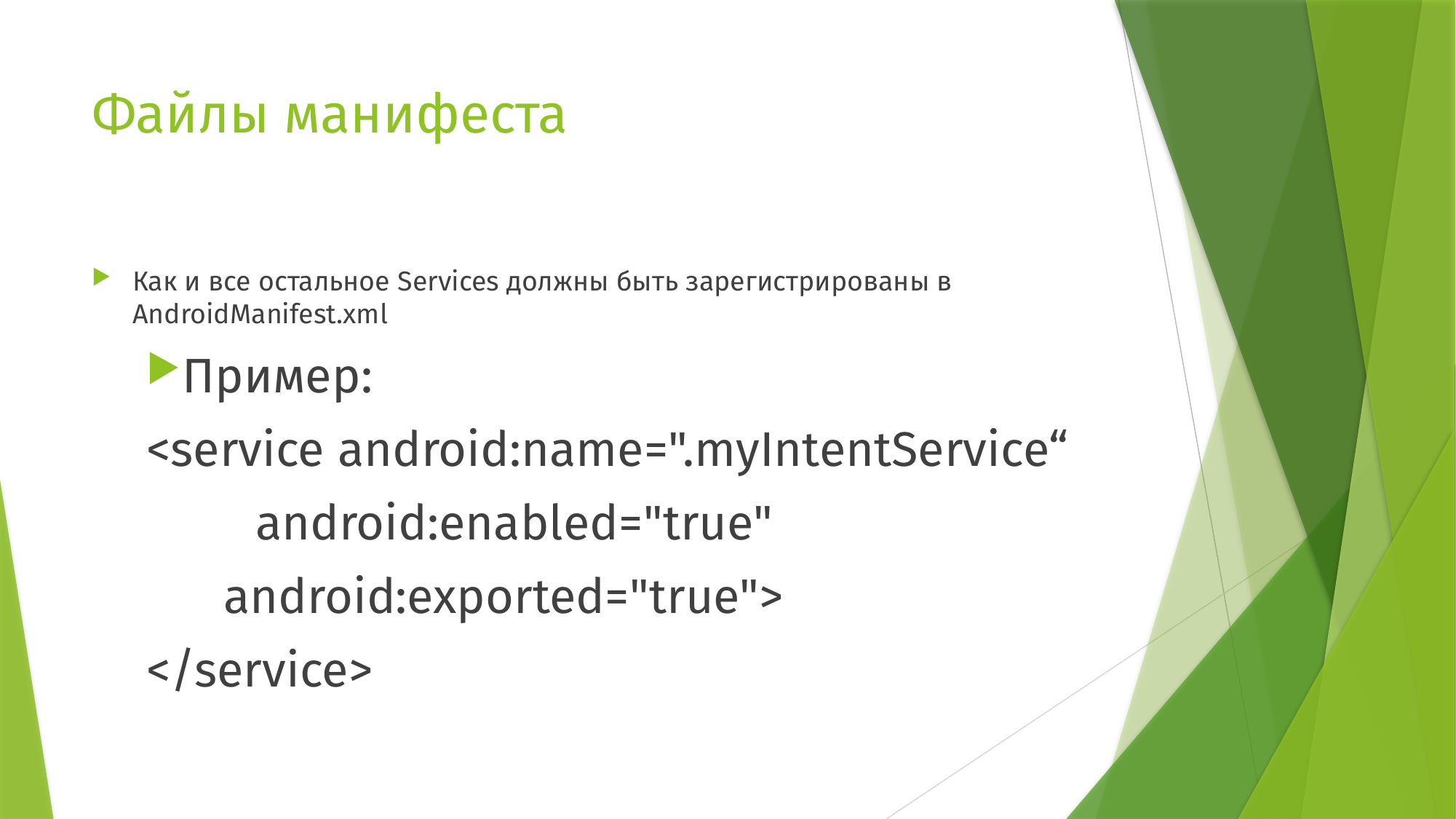

# Файлы манифеста
Как и все остальное Services должны быть зарегистрированы в  AndroidManifest.xml
Пример:
<service android:name=".myIntentService“
	android:enabled="true"
      android:exported="true">
</service>